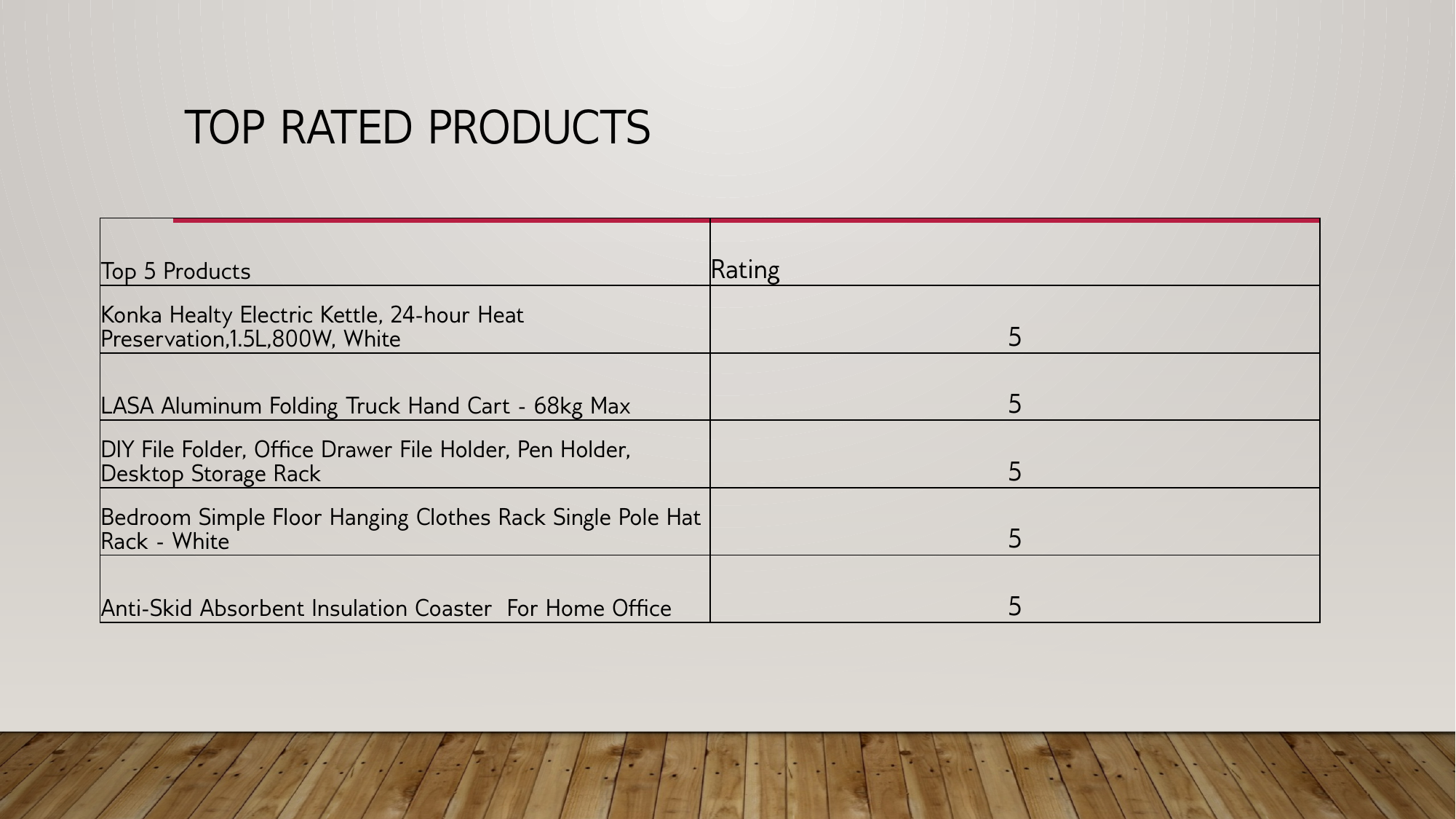

# Top Rated Products
| Top 5 Products | Rating |
| --- | --- |
| Konka Healty Electric Kettle, 24-hour Heat Preservation,1.5L,800W, White | 5 |
| LASA Aluminum Folding Truck Hand Cart - 68kg Max | 5 |
| DIY File Folder, Office Drawer File Holder, Pen Holder, Desktop Storage Rack | 5 |
| Bedroom Simple Floor Hanging Clothes Rack Single Pole Hat Rack - White | 5 |
| Anti-Skid Absorbent Insulation Coaster For Home Office | 5 |